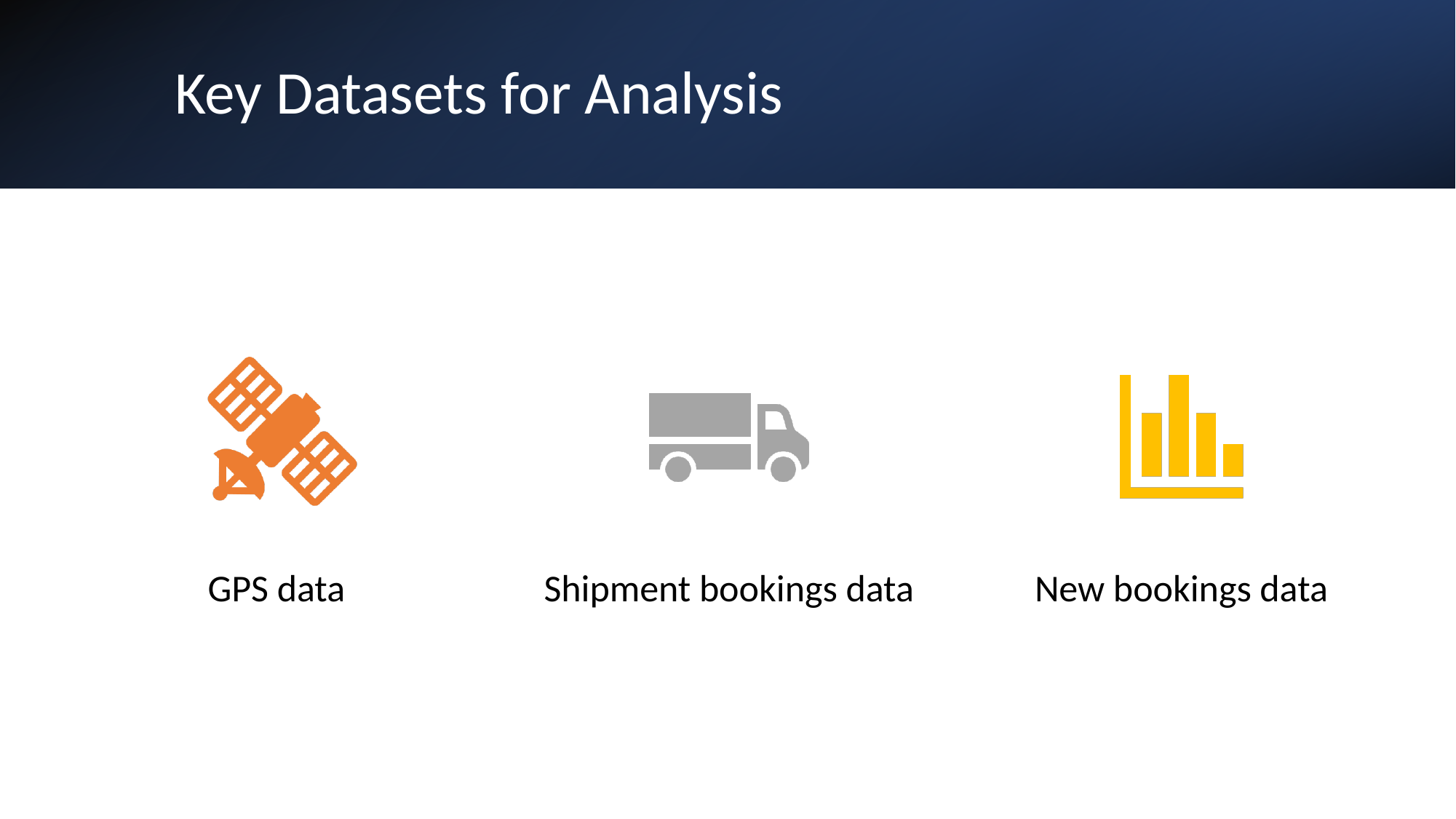

# Key Datasets for Analysis
GPS data
Shipment bookings data
New bookings data